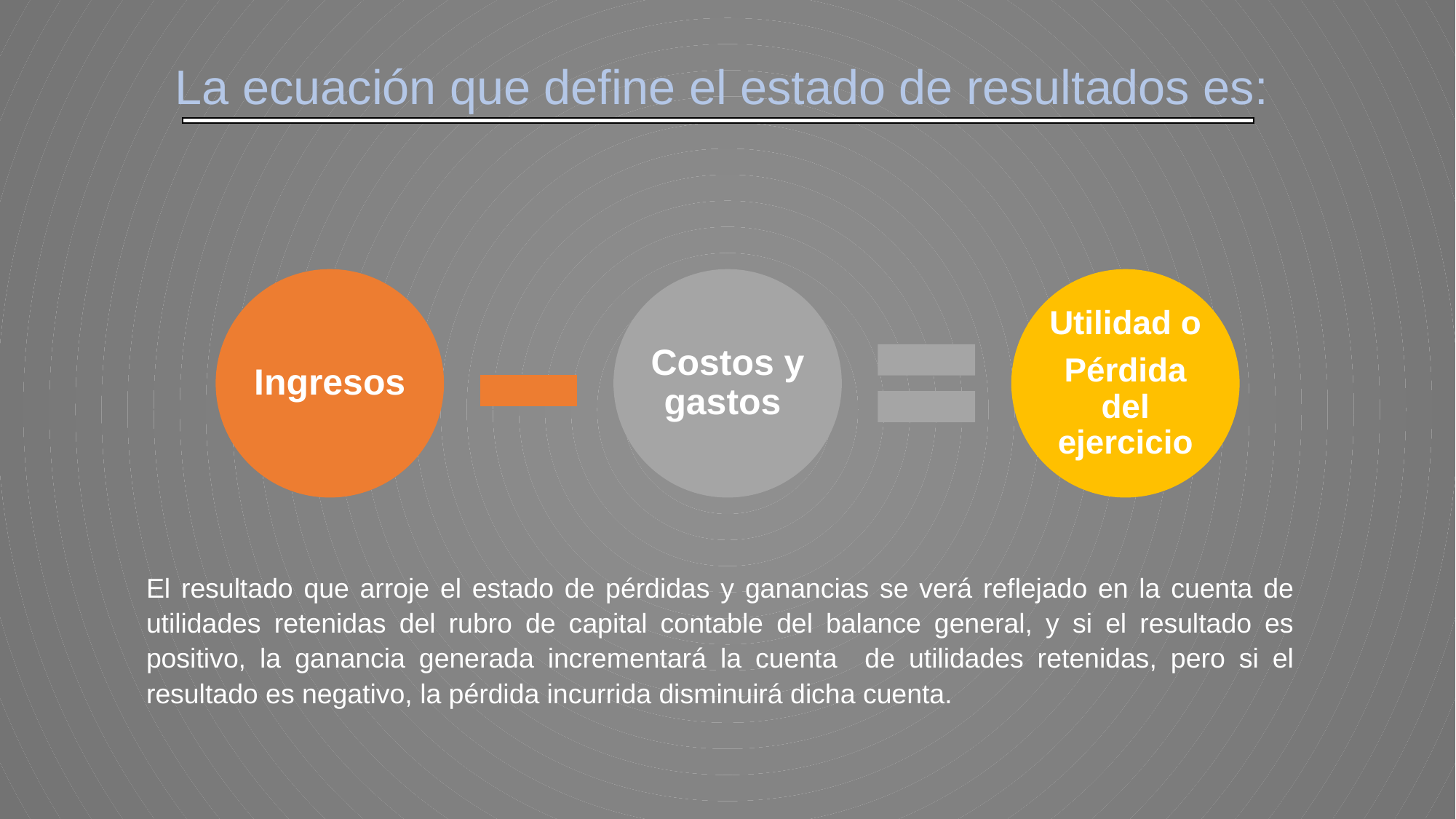

La ecuación que define el estado de resultados es:
Ingresos

Costos y gastos

Utilidad o
Pérdida del ejercicio

El resultado que arroje el estado de pérdidas y ganancias se verá reflejado en la cuenta de utilidades retenidas del rubro de capital contable del balance general, y si el resultado es positivo, la ganancia generada incrementará la cuenta  de utilidades retenidas, pero si el resultado es negativo, la pérdida incurrida disminuirá dicha cuenta.